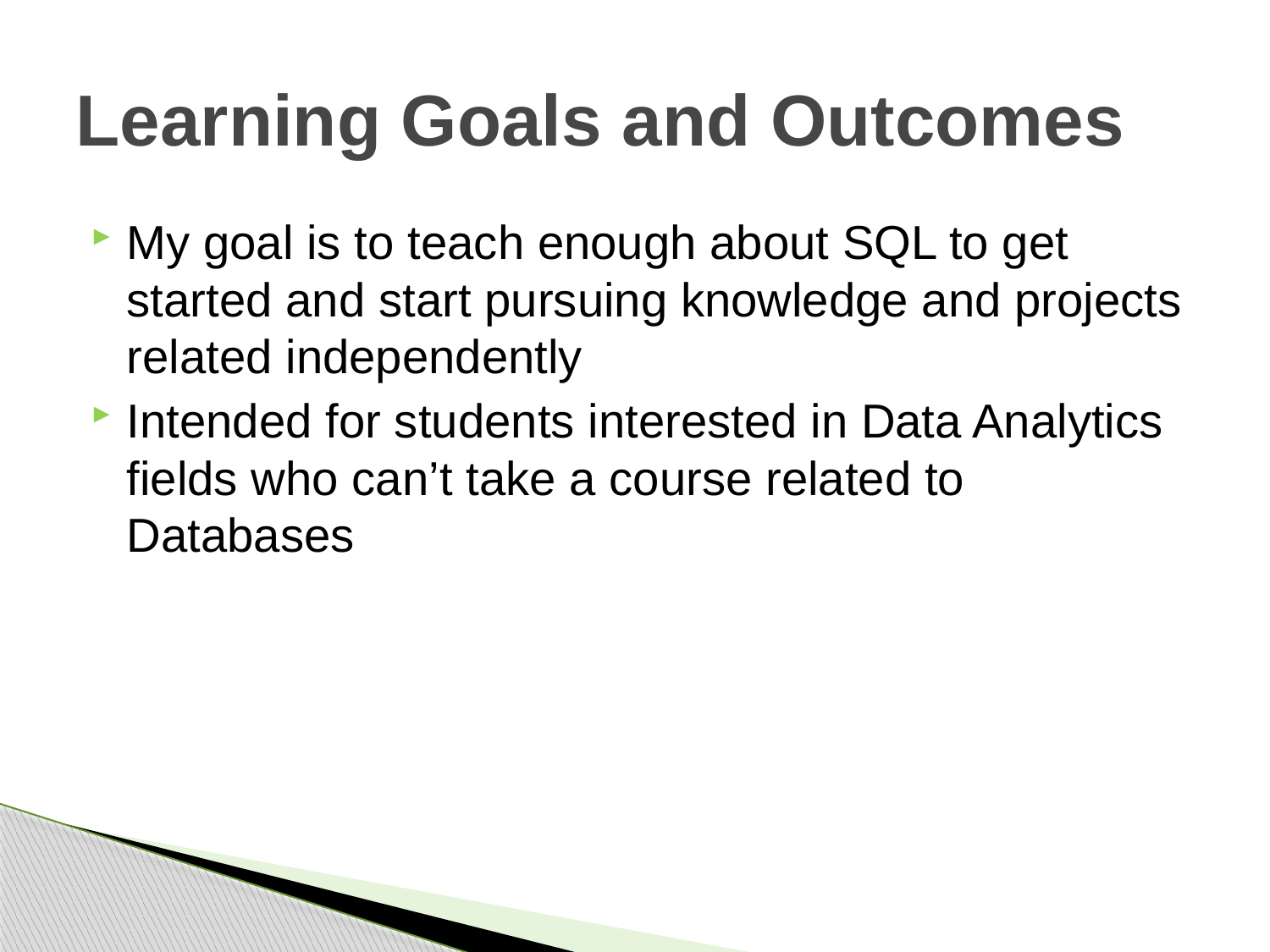

# Learning Goals and Outcomes
My goal is to teach enough about SQL to get started and start pursuing knowledge and projects related independently
Intended for students interested in Data Analytics fields who can’t take a course related to Databases